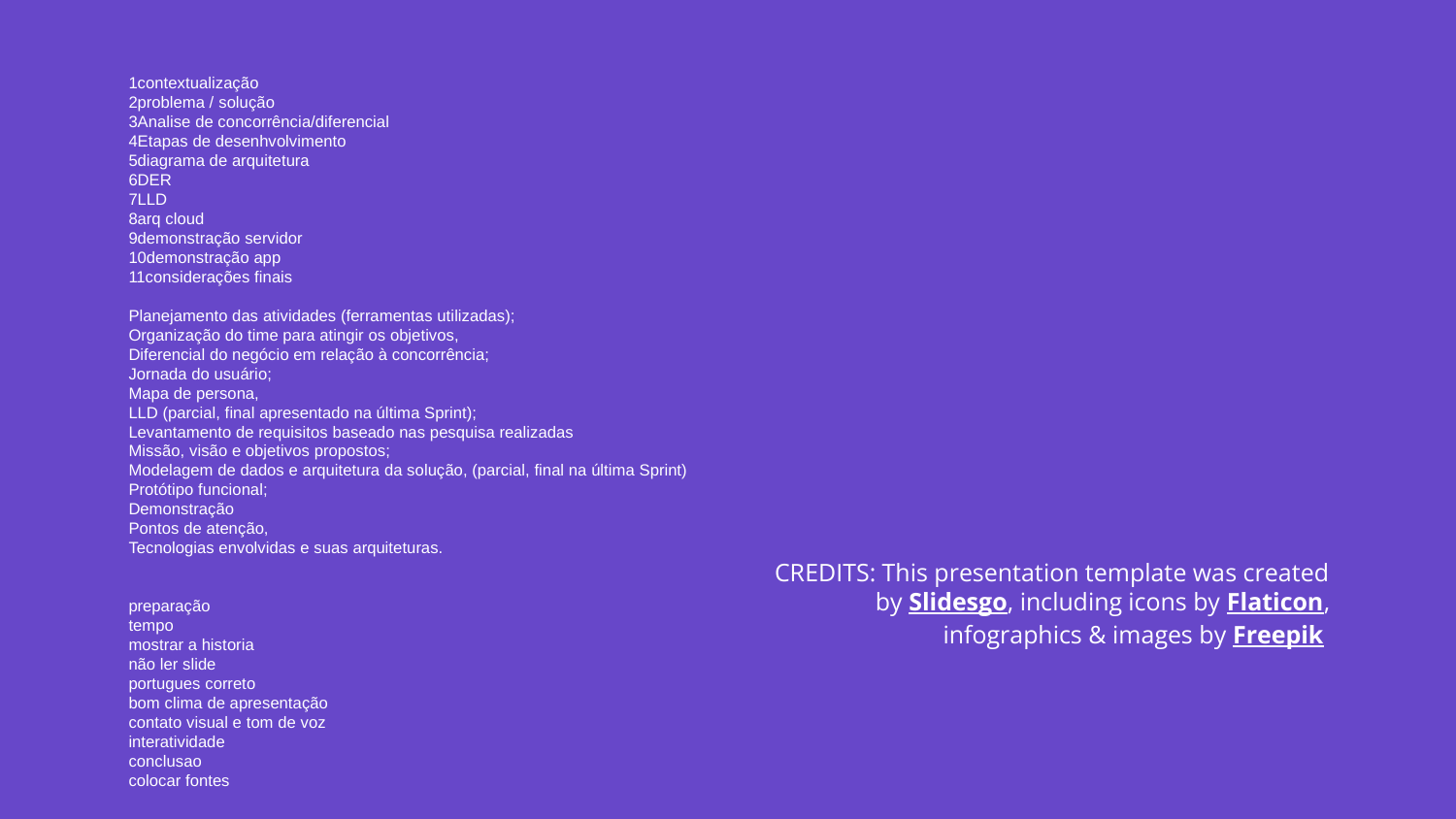

# 1contextualização
2problema / solução
3Analise de concorrência/diferencial
4Etapas de desenhvolvimento
5diagrama de arquitetura
6DER
7LLD
8arq cloud
9demonstração servidor
10demonstração app
11considerações finais

Planejamento das atividades (ferramentas utilizadas);
Organização do time para atingir os objetivos,
Diferencial do negócio em relação à concorrência;
Jornada do usuário;
Mapa de persona,
LLD (parcial, final apresentado na última Sprint);
Levantamento de requisitos baseado nas pesquisa realizadas
Missão, visão e objetivos propostos;
Modelagem de dados e arquitetura da solução, (parcial, final na última Sprint)
Protótipo funcional;
Demonstração
Pontos de atenção,
Tecnologias envolvidas e suas arquiteturas.

preparação
tempo
mostrar a historia
não ler slide
portugues correto
bom clima de apresentação
contato visual e tom de voz
interatividade
conclusao
colocar fontes